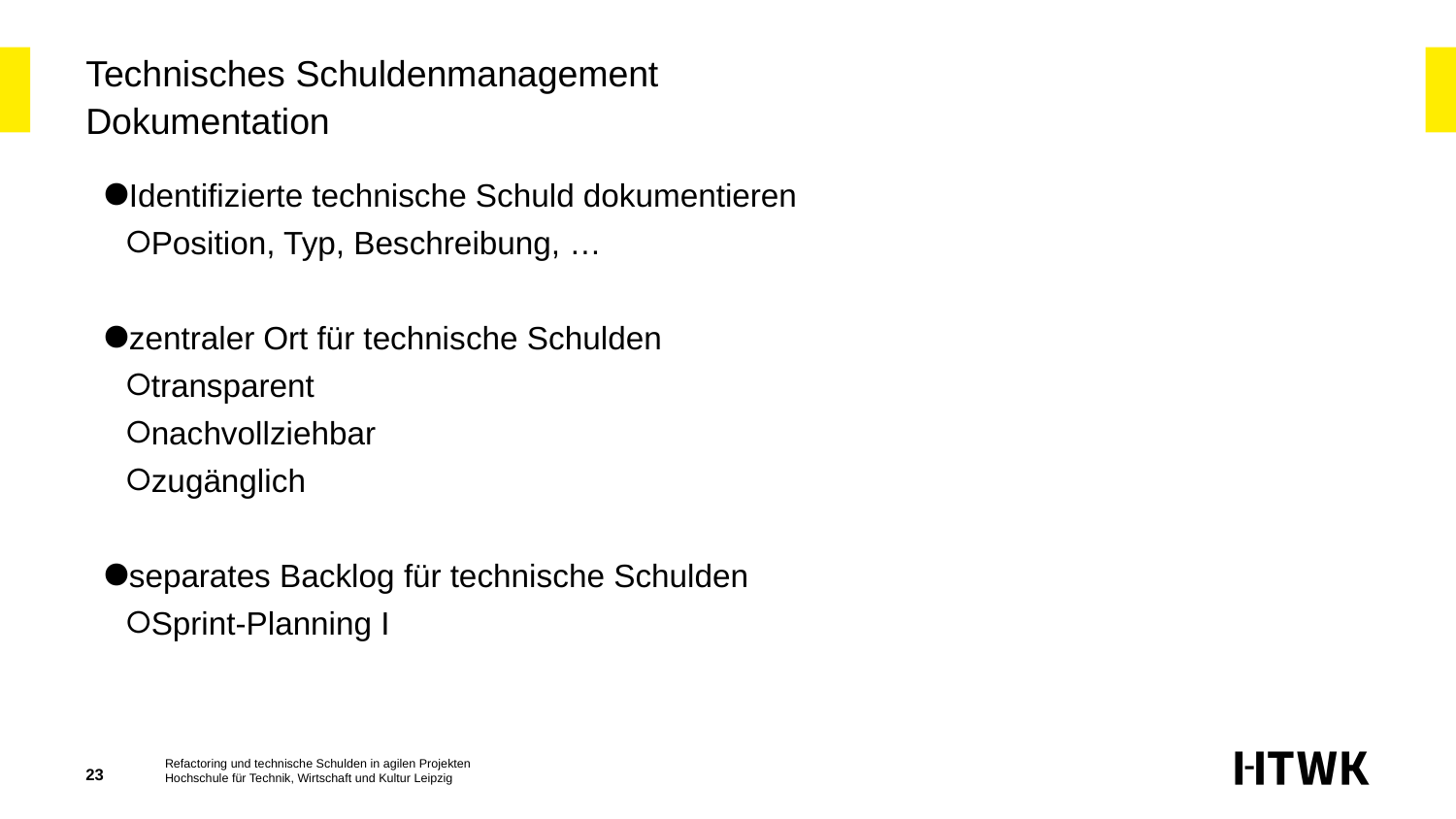

# Technisches Schuldenmanagement
Dokumentation
Identifizierte technische Schuld dokumentieren
Position, Typ, Beschreibung, …

zentraler Ort für technische Schulden
transparent
nachvollziehbar
zugänglich

separates Backlog für technische Schulden
Sprint-Planning I
23